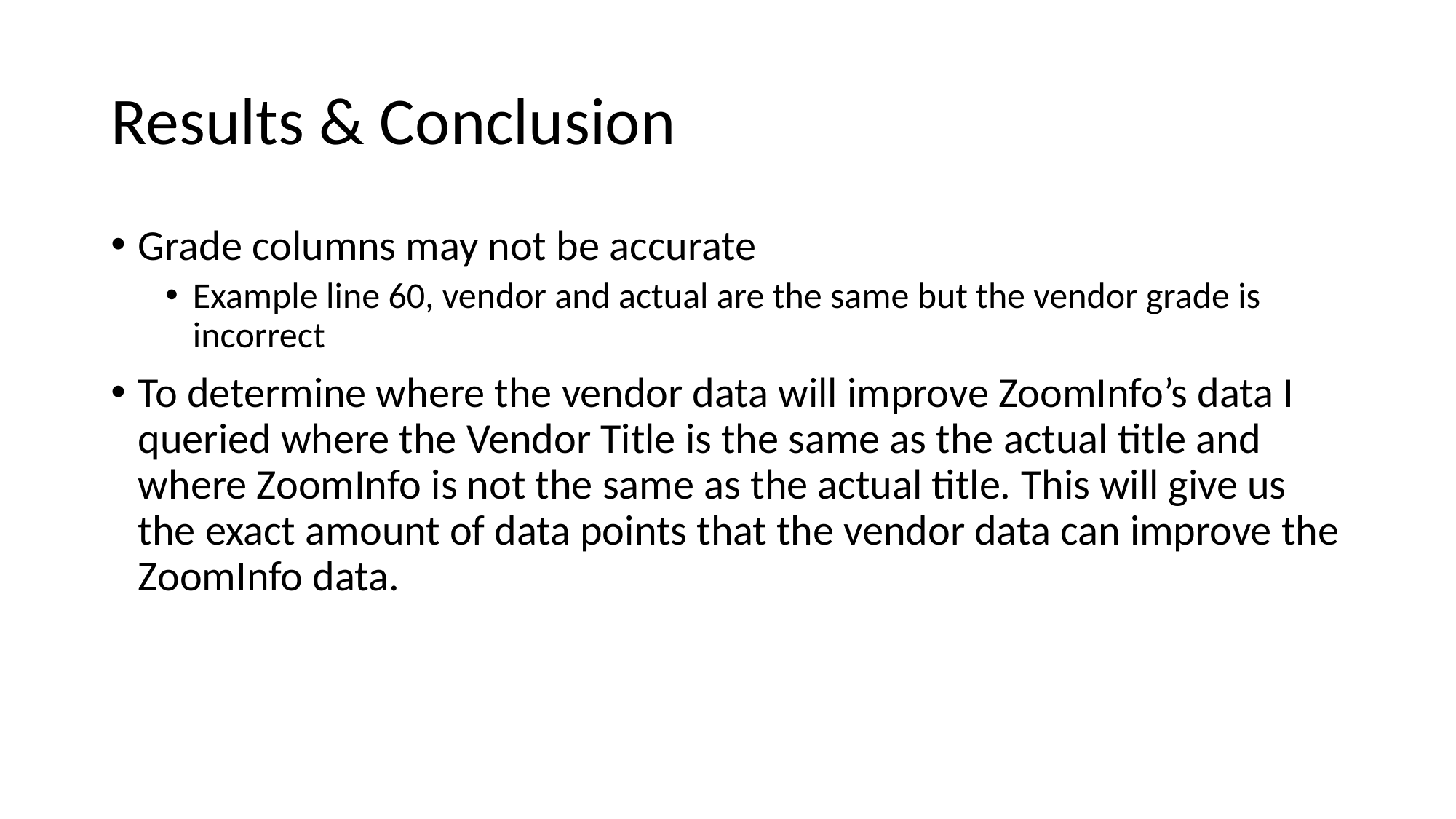

# Results & Conclusion
Grade columns may not be accurate
Example line 60, vendor and actual are the same but the vendor grade is incorrect
To determine where the vendor data will improve ZoomInfo’s data I queried where the Vendor Title is the same as the actual title and where ZoomInfo is not the same as the actual title. This will give us the exact amount of data points that the vendor data can improve the ZoomInfo data.